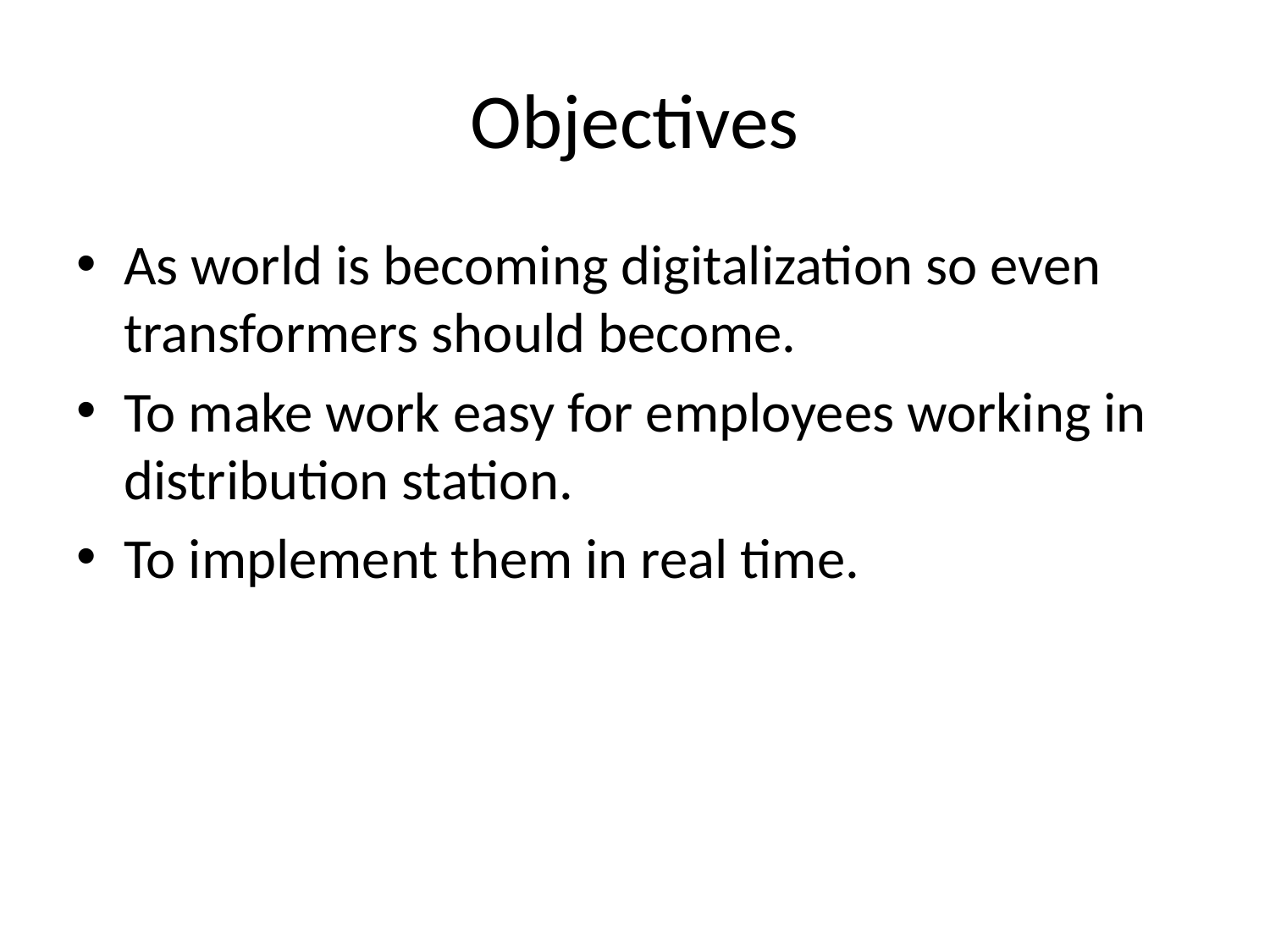

# Objectives
As world is becoming digitalization so even transformers should become.
To make work easy for employees working in distribution station.
To implement them in real time.